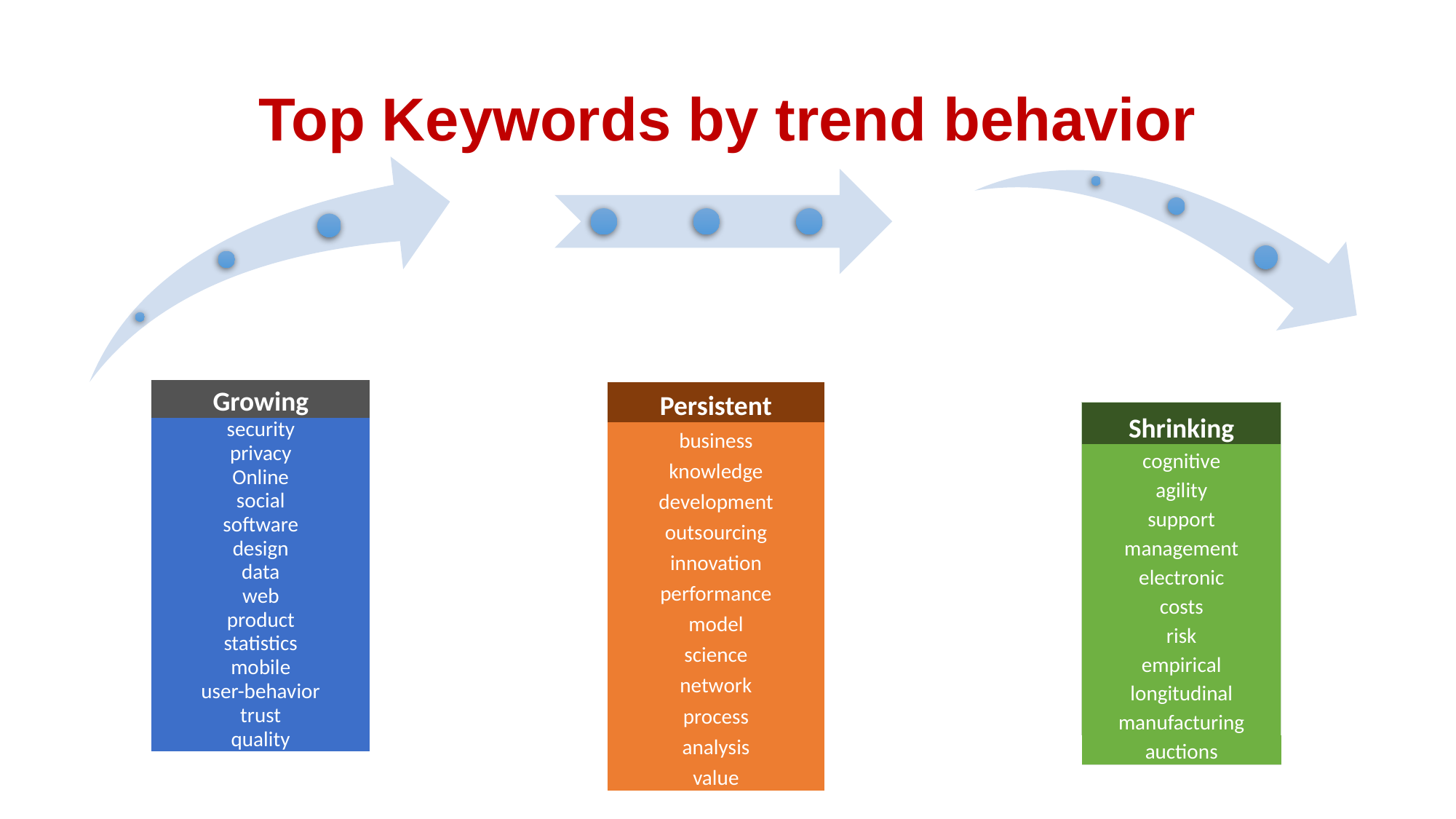

# Top Keywords by trend behavior

| Growing |
| --- |
| security |
| privacy |
| Online |
| social |
| software |
| design |
| data |
| web |
| product |
| statistics |
| mobile |
| user-behavior |
| trust |
| quality |
| Persistent |
| --- |
| business |
| knowledge |
| development |
| outsourcing |
| innovation |
| performance |
| model |
| science |
| network |
| process |
| analysis |
| value |
| Shrinking |
| --- |
| cognitive |
| agility |
| support |
| management |
| electronic |
| costs |
| risk |
| empirical |
| longitudinal |
| manufacturing |
| auctions |